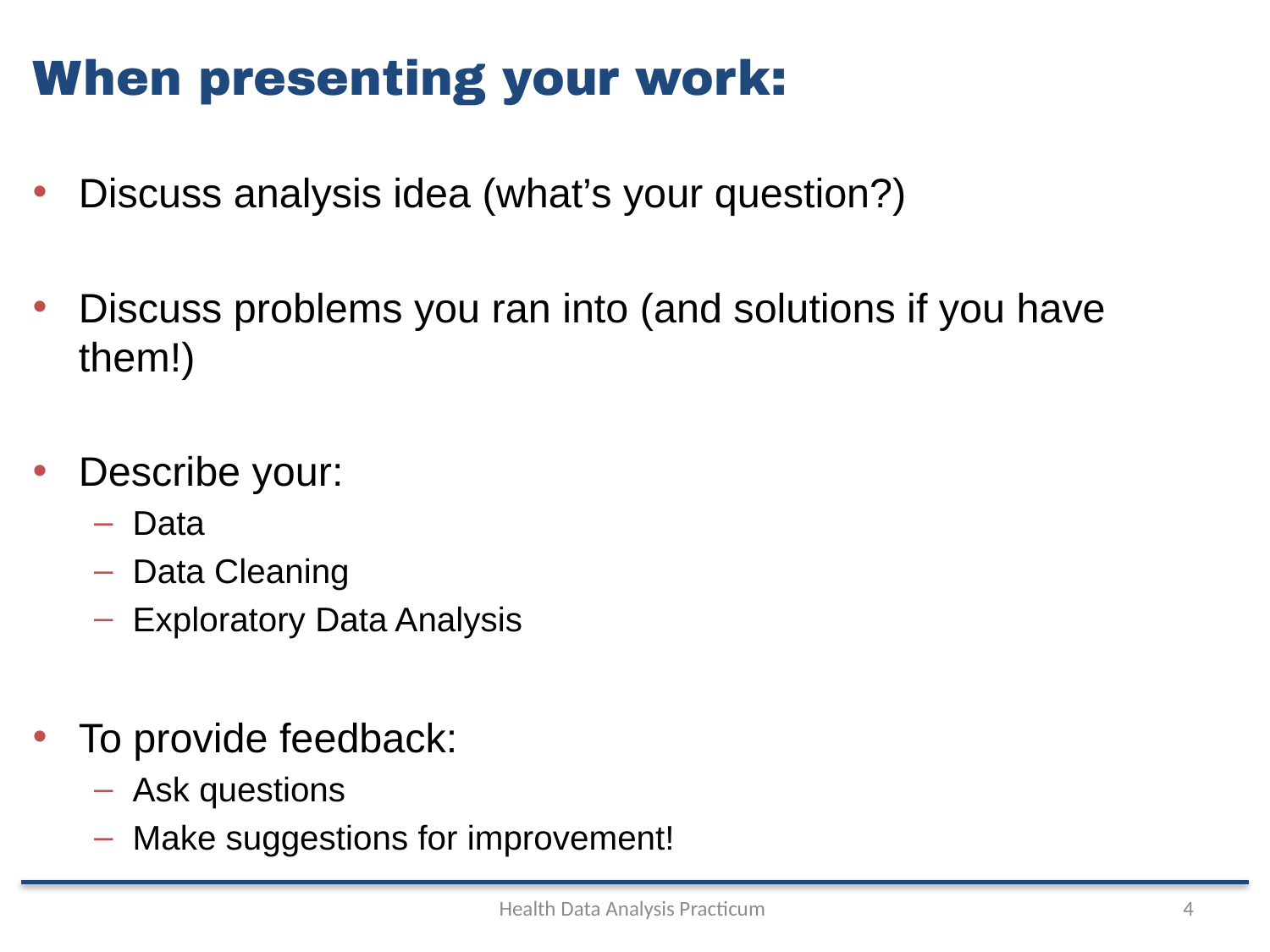

# When presenting your work:
Discuss analysis idea (what’s your question?)

Discuss problems you ran into (and solutions if you have them!)

Describe your:
Data
Data Cleaning
Exploratory Data Analysis

To provide feedback:
Ask questions
Make suggestions for improvement!
Health Data Analysis Practicum
4